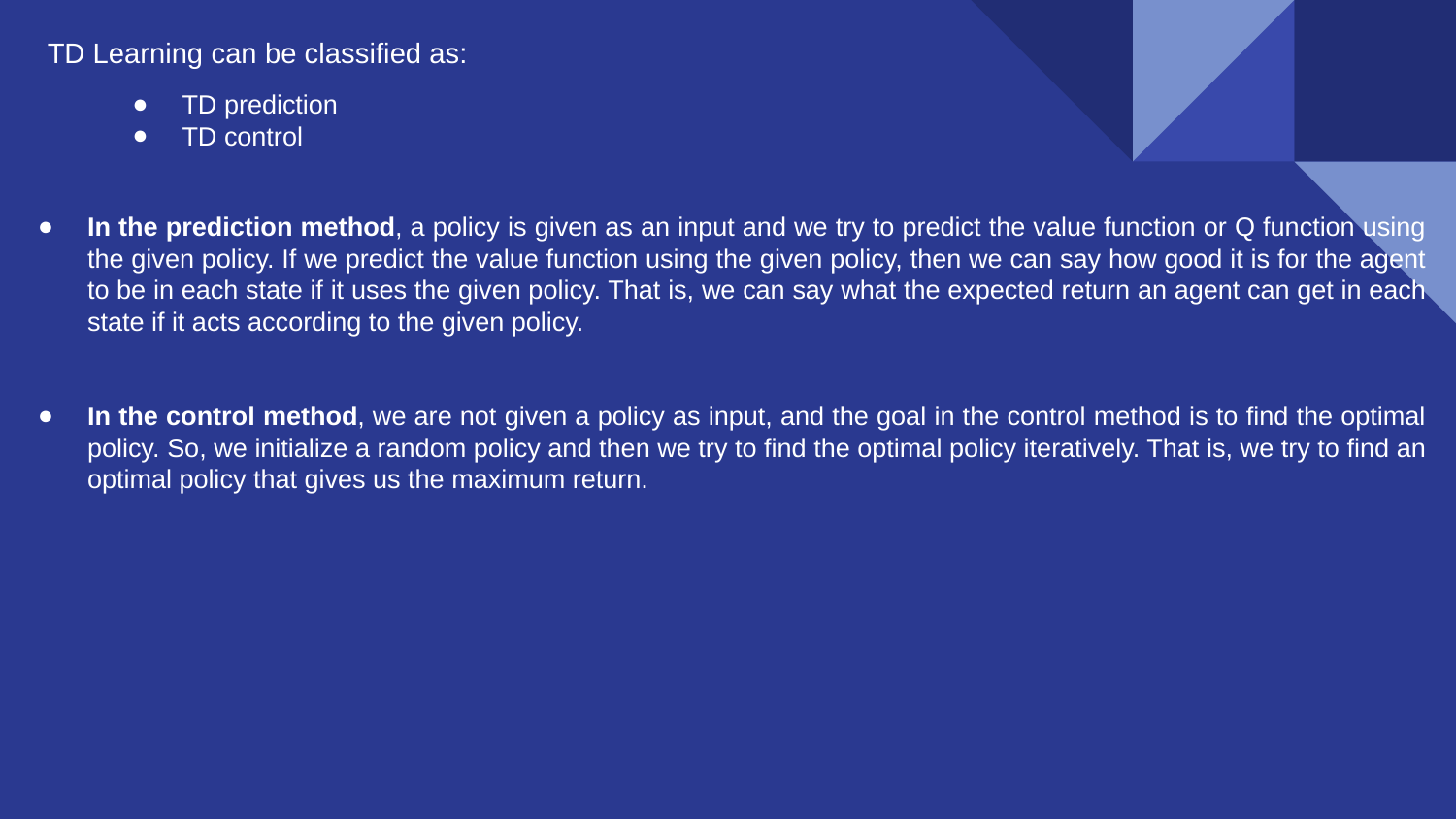

TD Learning can be classified as:
TD prediction
TD control
In the prediction method, a policy is given as an input and we try to predict the value function or Q function using the given policy. If we predict the value function using the given policy, then we can say how good it is for the agent to be in each state if it uses the given policy. That is, we can say what the expected return an agent can get in each state if it acts according to the given policy.

In the control method, we are not given a policy as input, and the goal in the control method is to find the optimal policy. So, we initialize a random policy and then we try to find the optimal policy iteratively. That is, we try to find an optimal policy that gives us the maximum return.